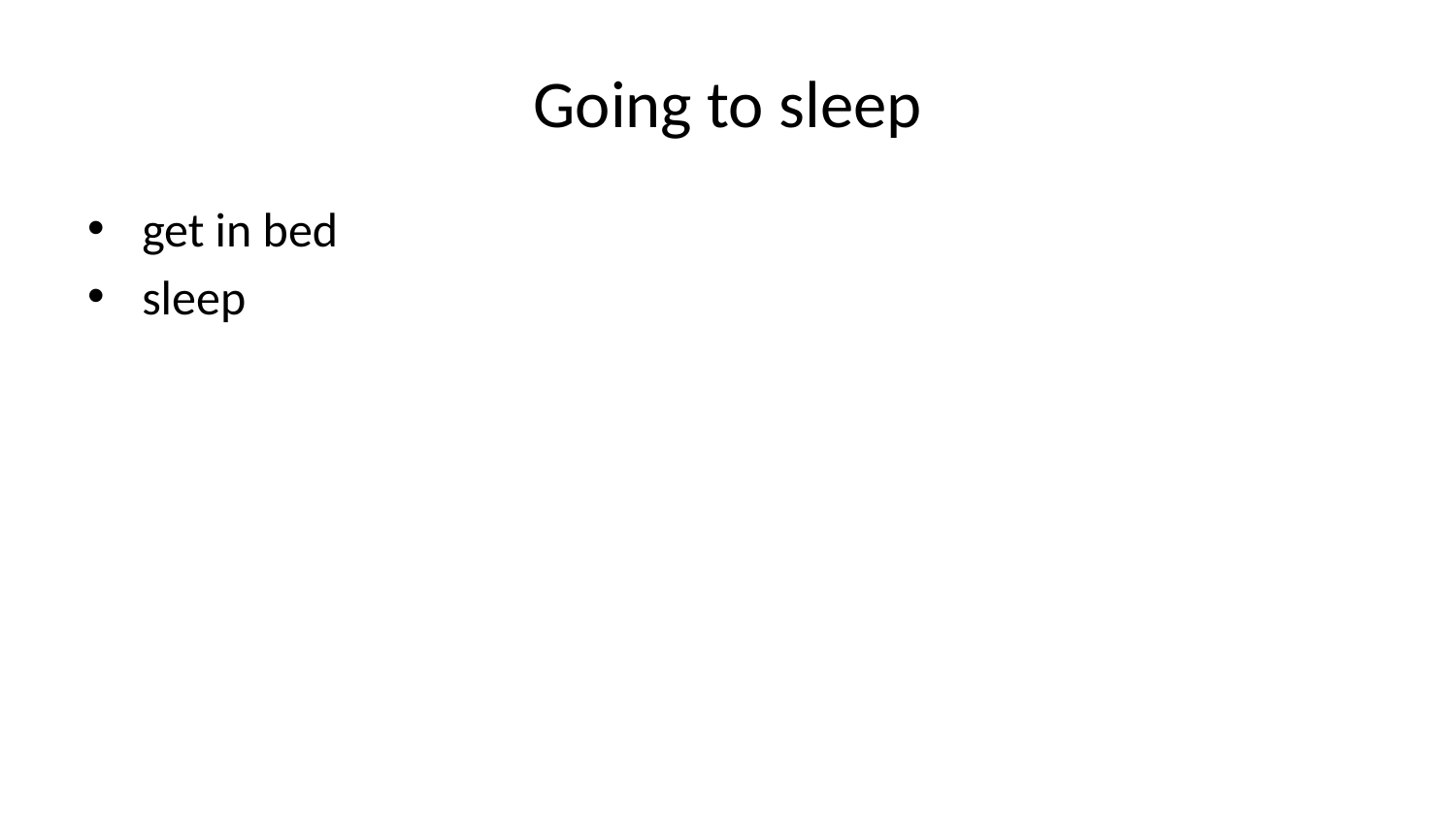

# Going to sleep
get in bed
sleep